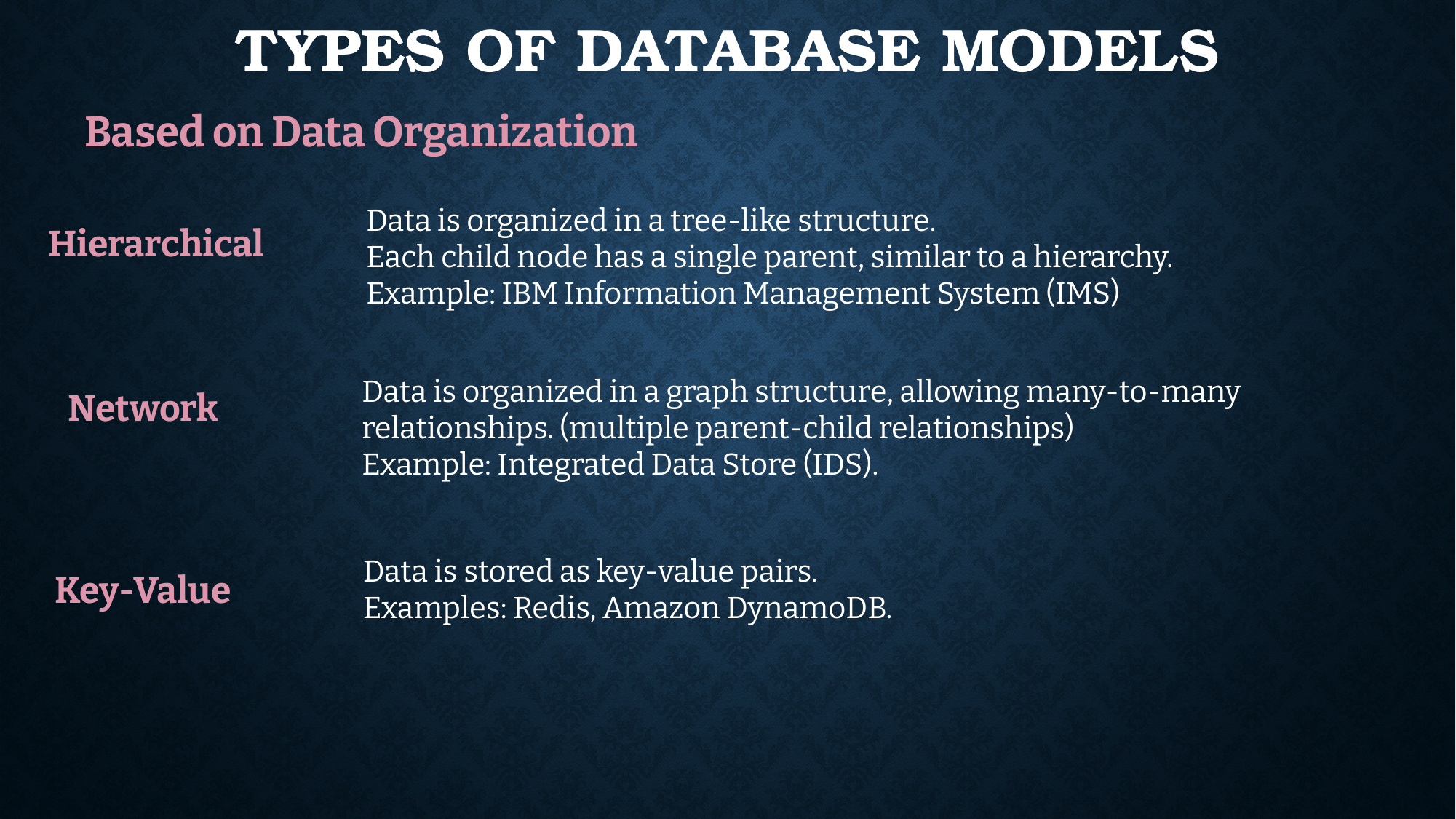

Types of Database models
Based on Data Organization
Data is organized in a tree-like structure.
Each child node has a single parent, similar to a hierarchy.
Example: IBM Information Management System (IMS)
Hierarchical
Data is organized in a graph structure, allowing many-to-many relationships. (multiple parent-child relationships)
Example: Integrated Data Store (IDS).
Network
Data is stored as key-value pairs.
Examples: Redis, Amazon DynamoDB.
Key-Value